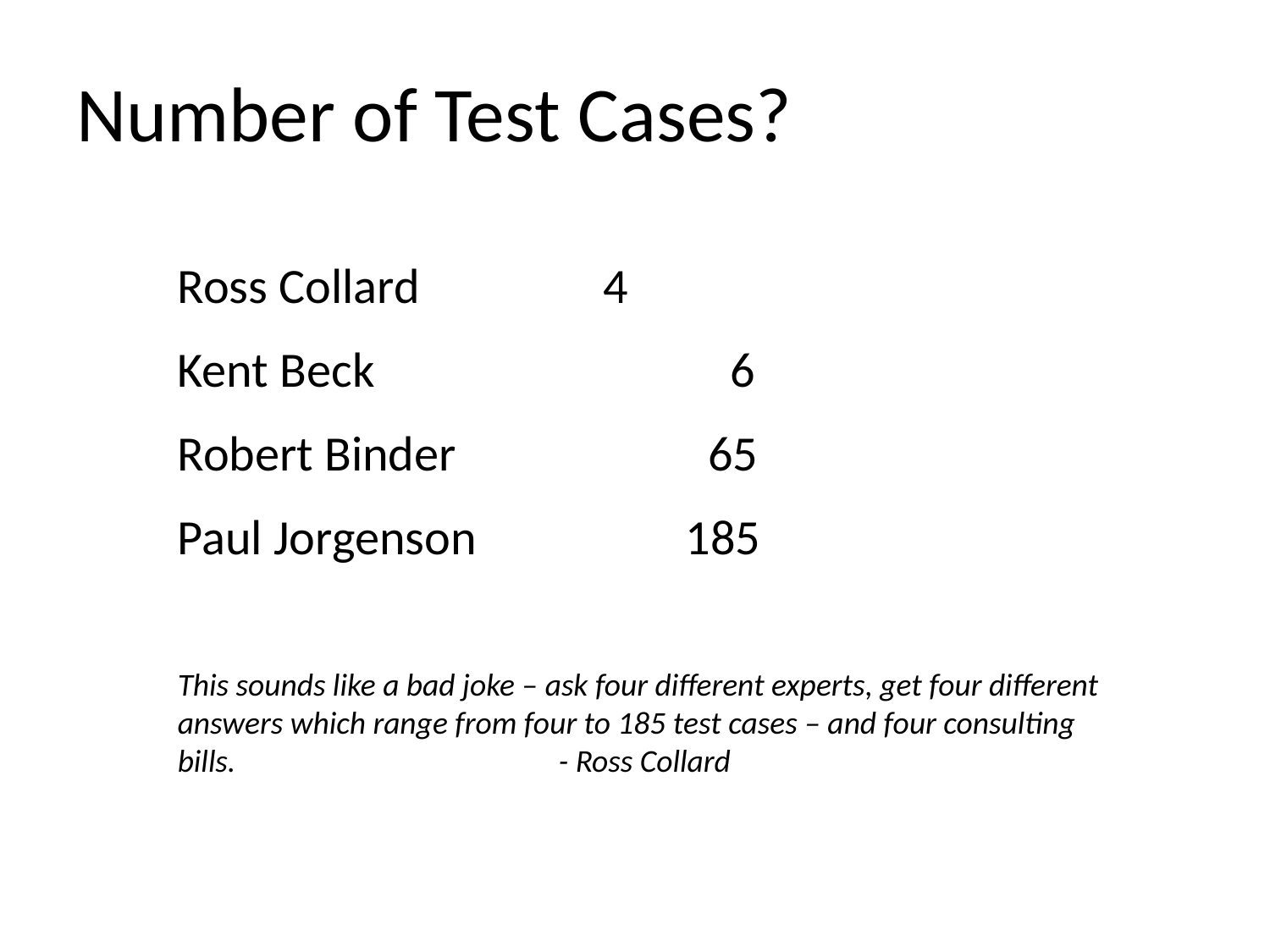

# Number of Test Cases?
Ross Collard 		    4
Kent Beck 			    6
Robert Binder 		  65
Paul Jorgenson		185

This sounds like a bad joke – ask four different experts, get four different answers which range from four to 185 test cases – and four consulting bills.			- Ross Collard